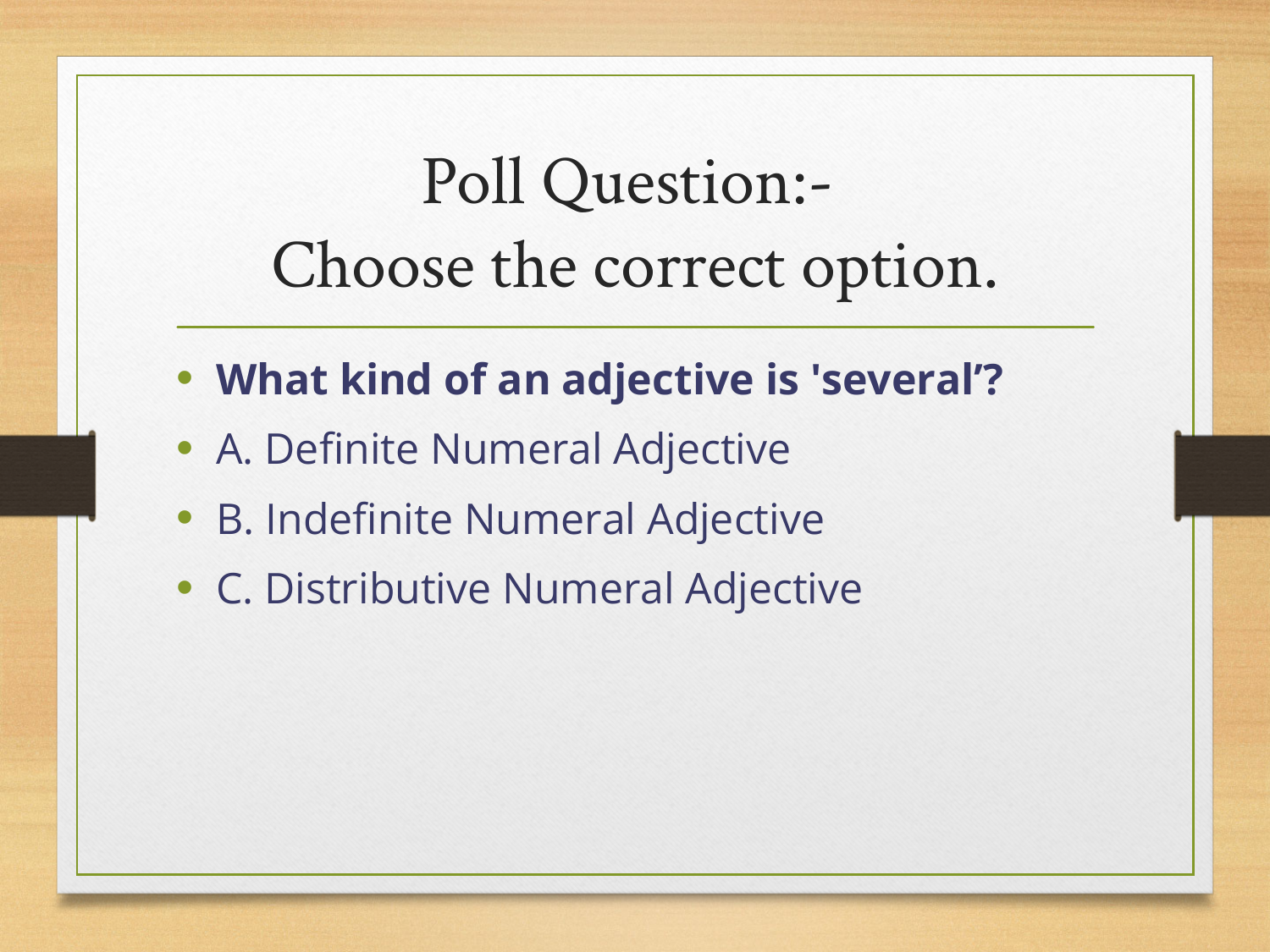

# Poll Question:- Choose the correct option.
What kind of an adjective is 'several’?
A. Definite Numeral Adjective
B. Indefinite Numeral Adjective
C. Distributive Numeral Adjective